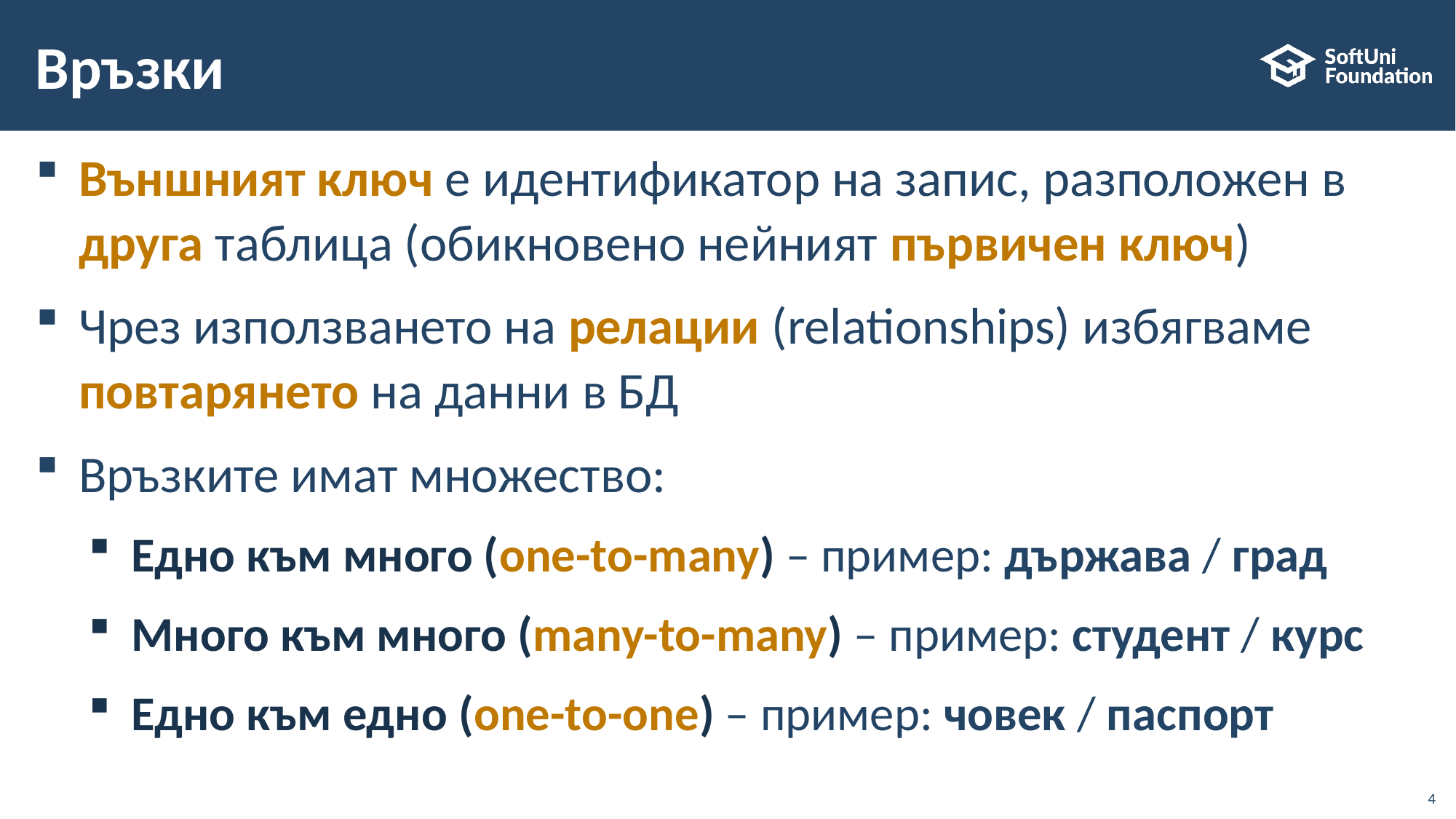

# Връзки
Външният ключ е идентификатор на запис, разположен в друга таблица (обикновено нейният първичен ключ)
Чрез използването на релации (relationships) избягваме повтарянето на данни в БД
Връзките имат множество:
Едно към много (one-to-many) – пример: държава / град
Много към много (many-to-many) – пример: студент / курс
Едно към едно (one-to-one) – пример: човек / паспорт
4